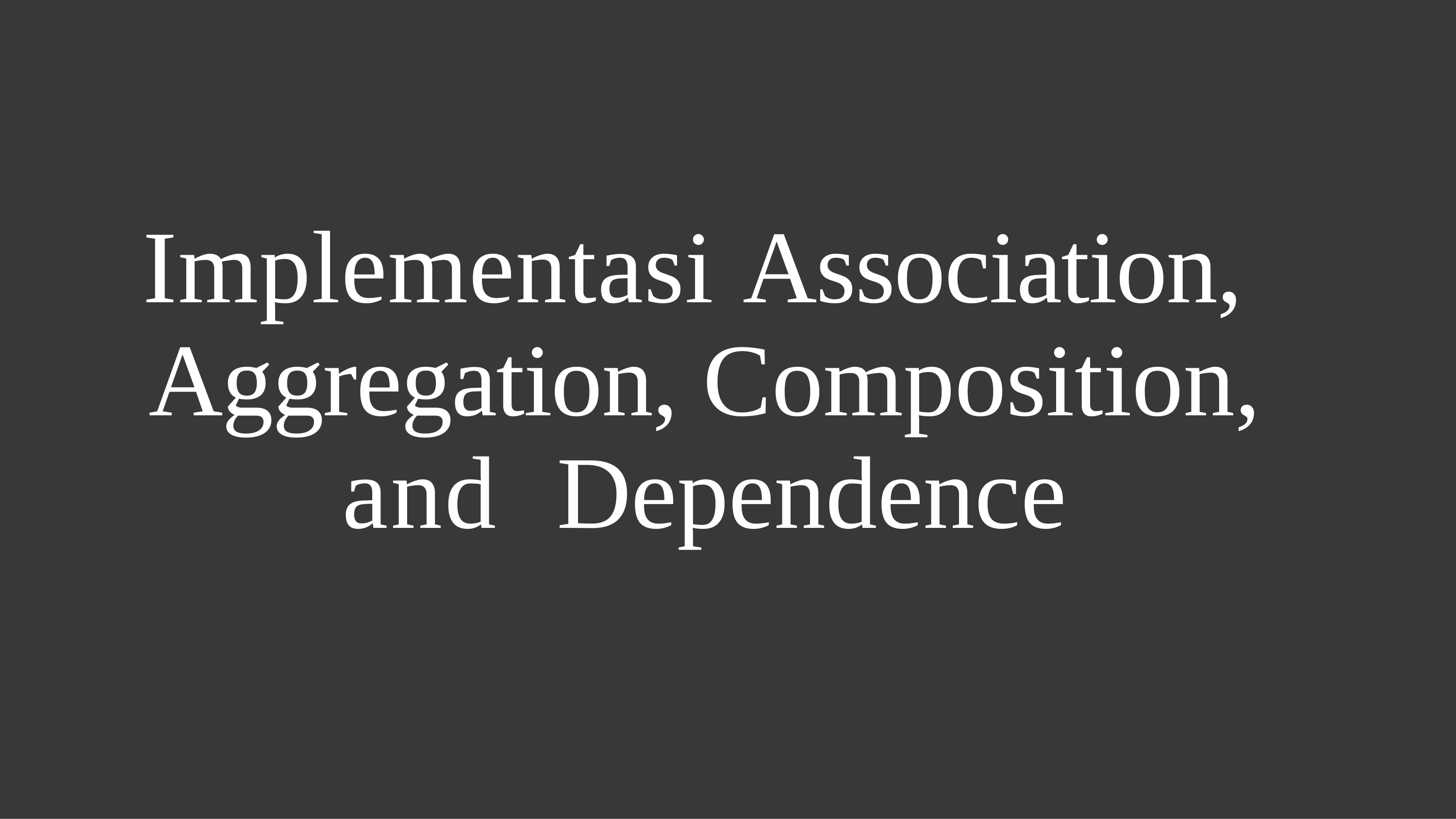

# Implementasi Association,  Aggregation, Composition, and  Dependence